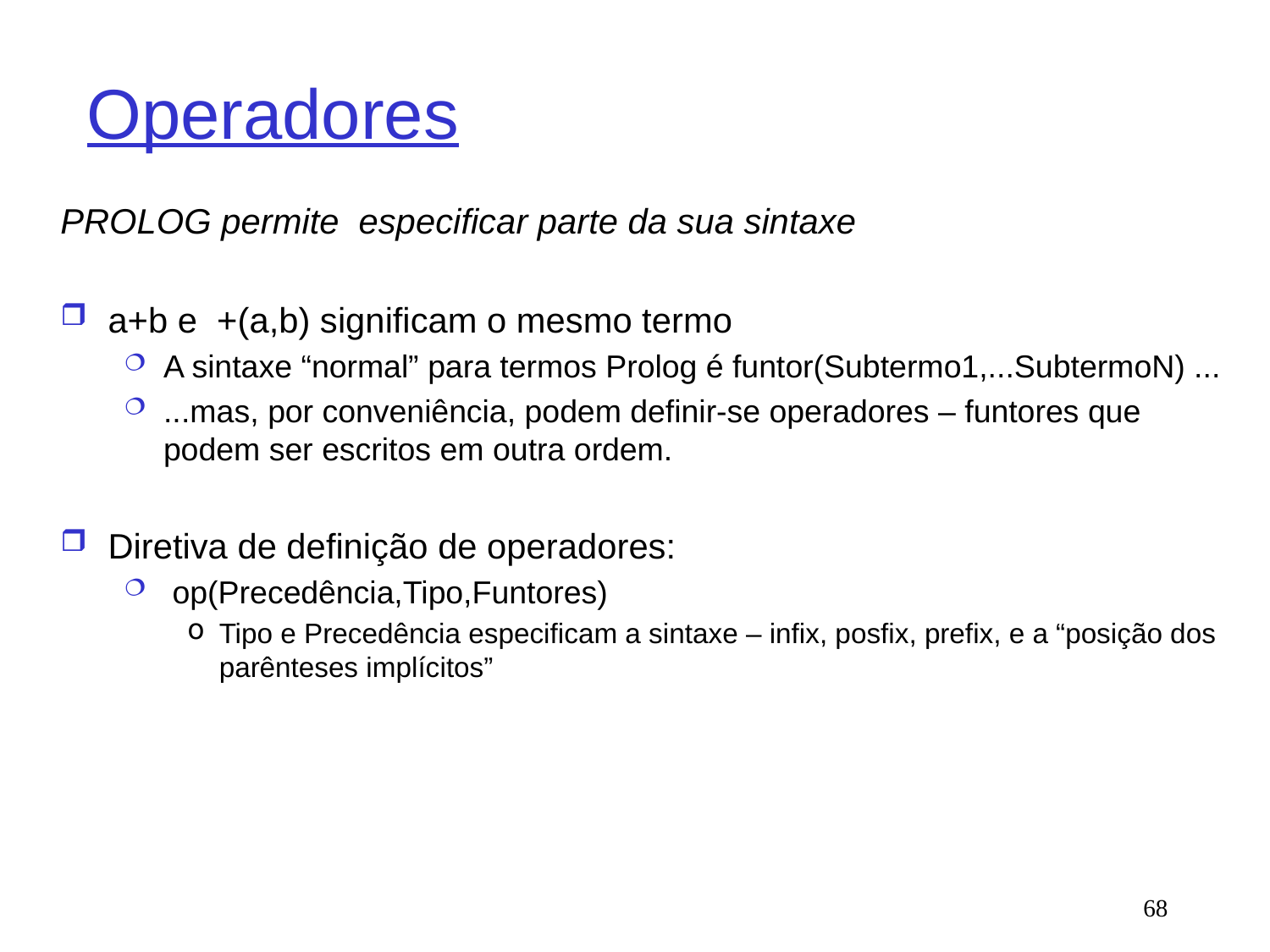

# Operadores
PROLOG permite  especificar parte da sua sintaxe

a+b e  +(a,b) significam o mesmo termo
A sintaxe “normal” para termos Prolog é funtor(Subtermo1,...SubtermoN) ...
...mas, por conveniência, podem definir-se operadores – funtores que podem ser escritos em outra ordem.

Diretiva de definição de operadores:
 op(Precedência,Tipo,Funtores)
Tipo e Precedência especificam a sintaxe – infix, posfix, prefix, e a “posição dos parênteses implícitos”